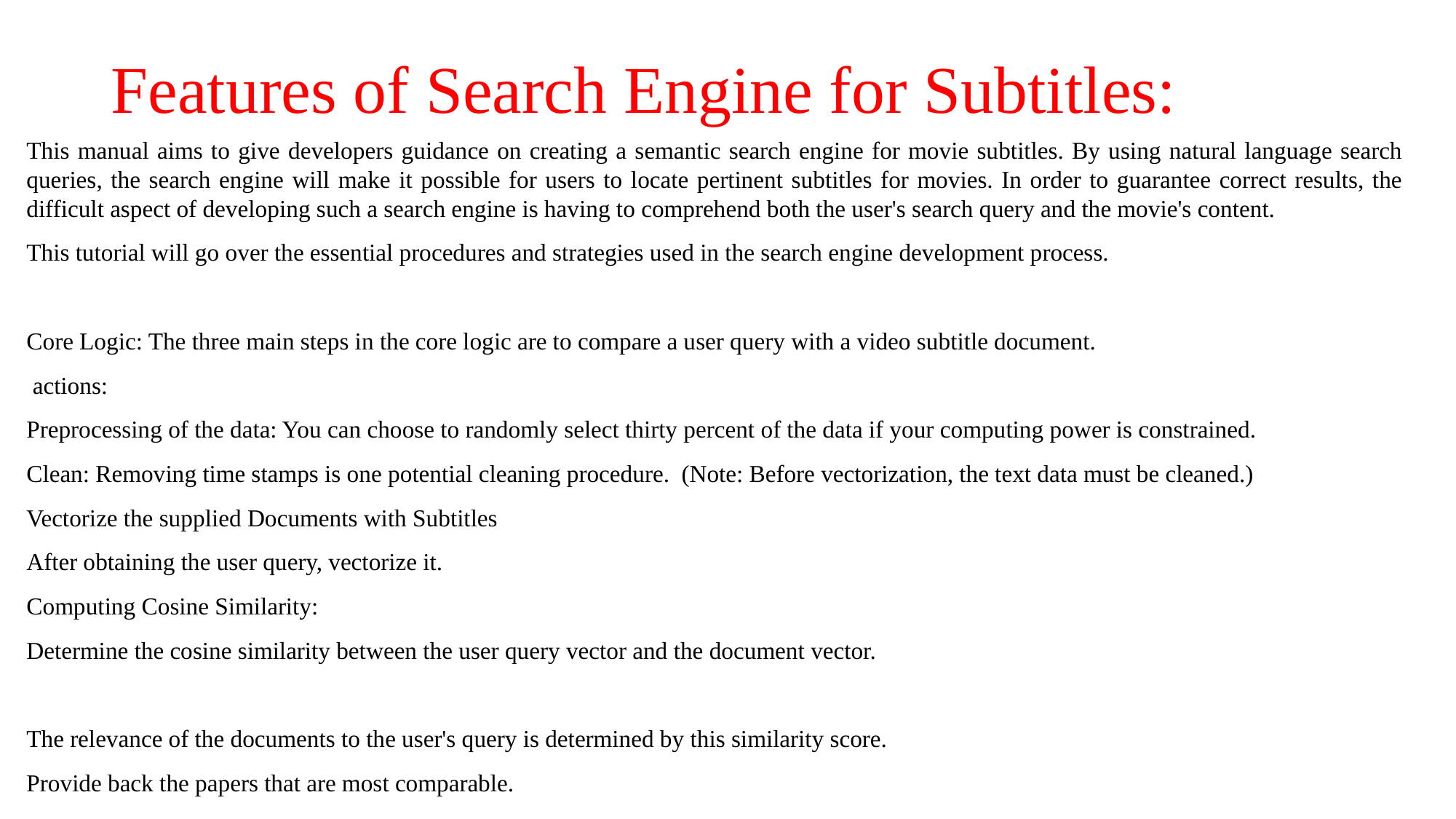

# Features of Search Engine for Subtitles:
This manual aims to give developers guidance on creating a semantic search engine for movie subtitles. By using natural language search queries, the search engine will make it possible for users to locate pertinent subtitles for movies. In order to guarantee correct results, the difficult aspect of developing such a search engine is having to comprehend both the user's search query and the movie's content.
This tutorial will go over the essential procedures and strategies used in the search engine development process.

Core Logic: The three main steps in the core logic are to compare a user query with a video subtitle document.
 actions:
Preprocessing of the data: You can choose to randomly select thirty percent of the data if your computing power is constrained.
Clean: Removing time stamps is one potential cleaning procedure.  (Note: Before vectorization, the text data must be cleaned.)
Vectorize the supplied Documents with Subtitles
After obtaining the user query, vectorize it.
Computing Cosine Similarity:
Determine the cosine similarity between the user query vector and the document vector.

The relevance of the documents to the user's query is determined by this similarity score.
Provide back the papers that are most comparable.